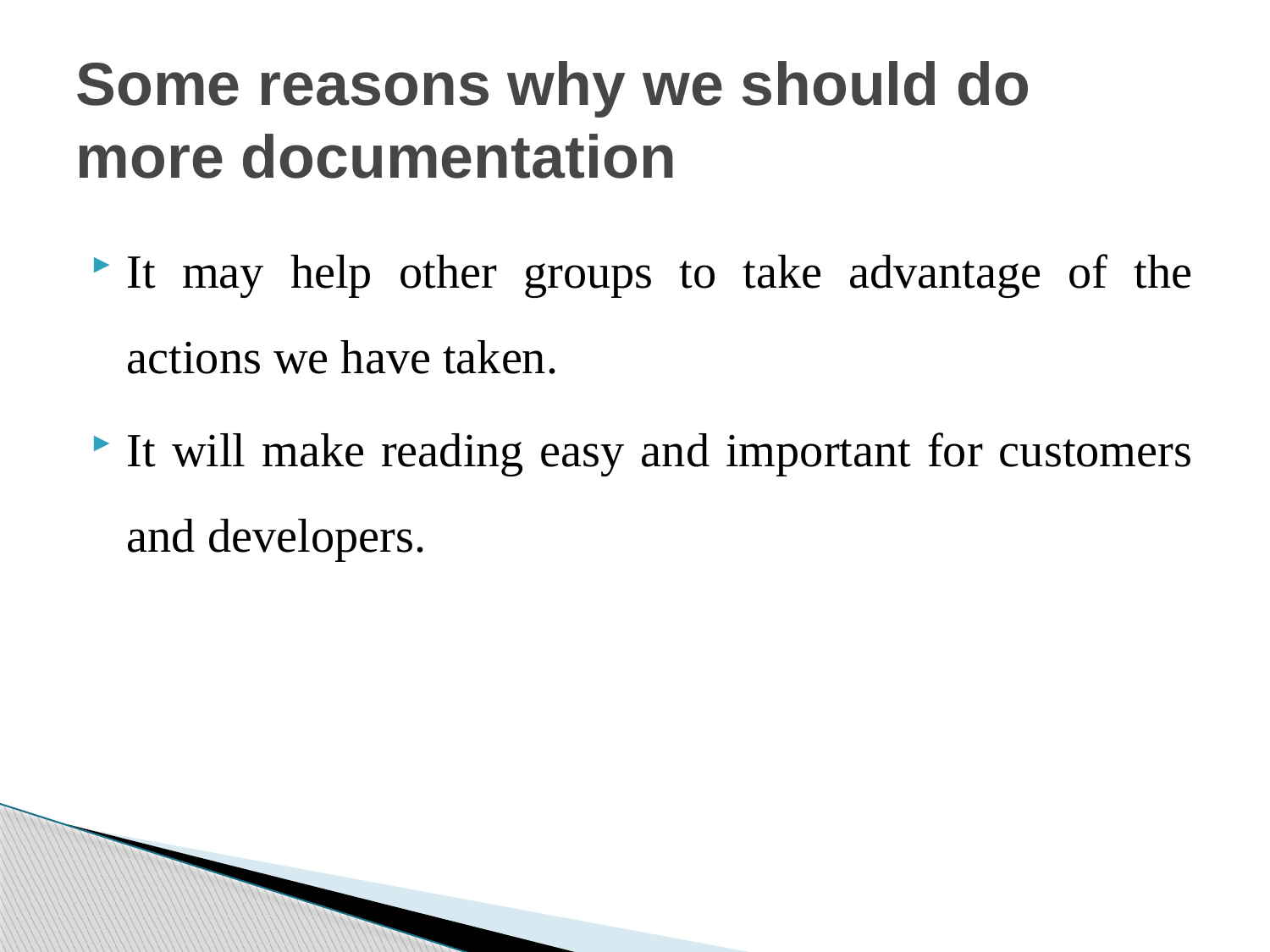

# Some reasons why we should do more documentation
It may help other groups to take advantage of the actions we have taken.
It will make reading easy and important for customers and developers.